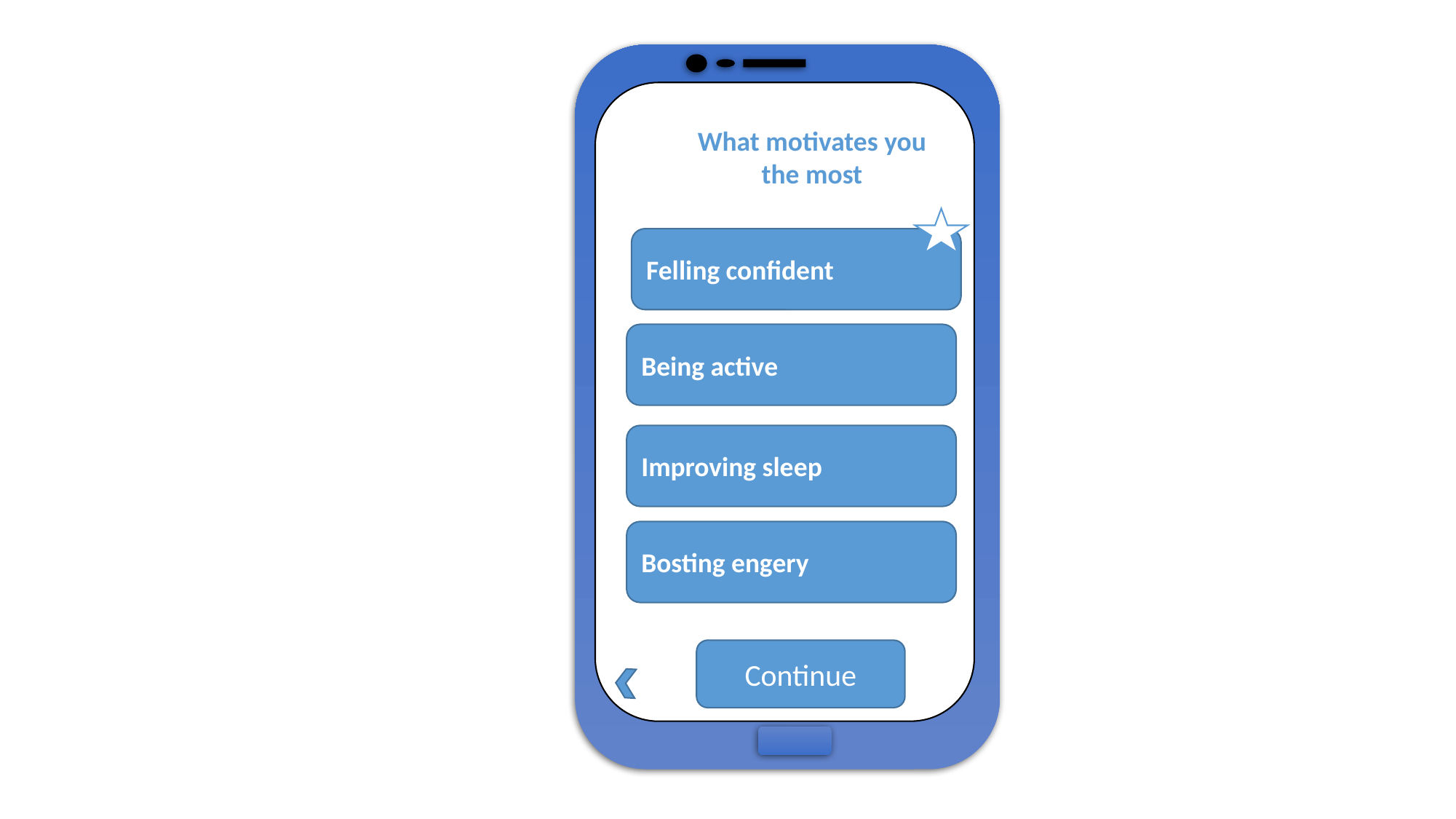

What motivates you the most

Felling confident
Being active
Improving sleep
Bosting engery
Continue